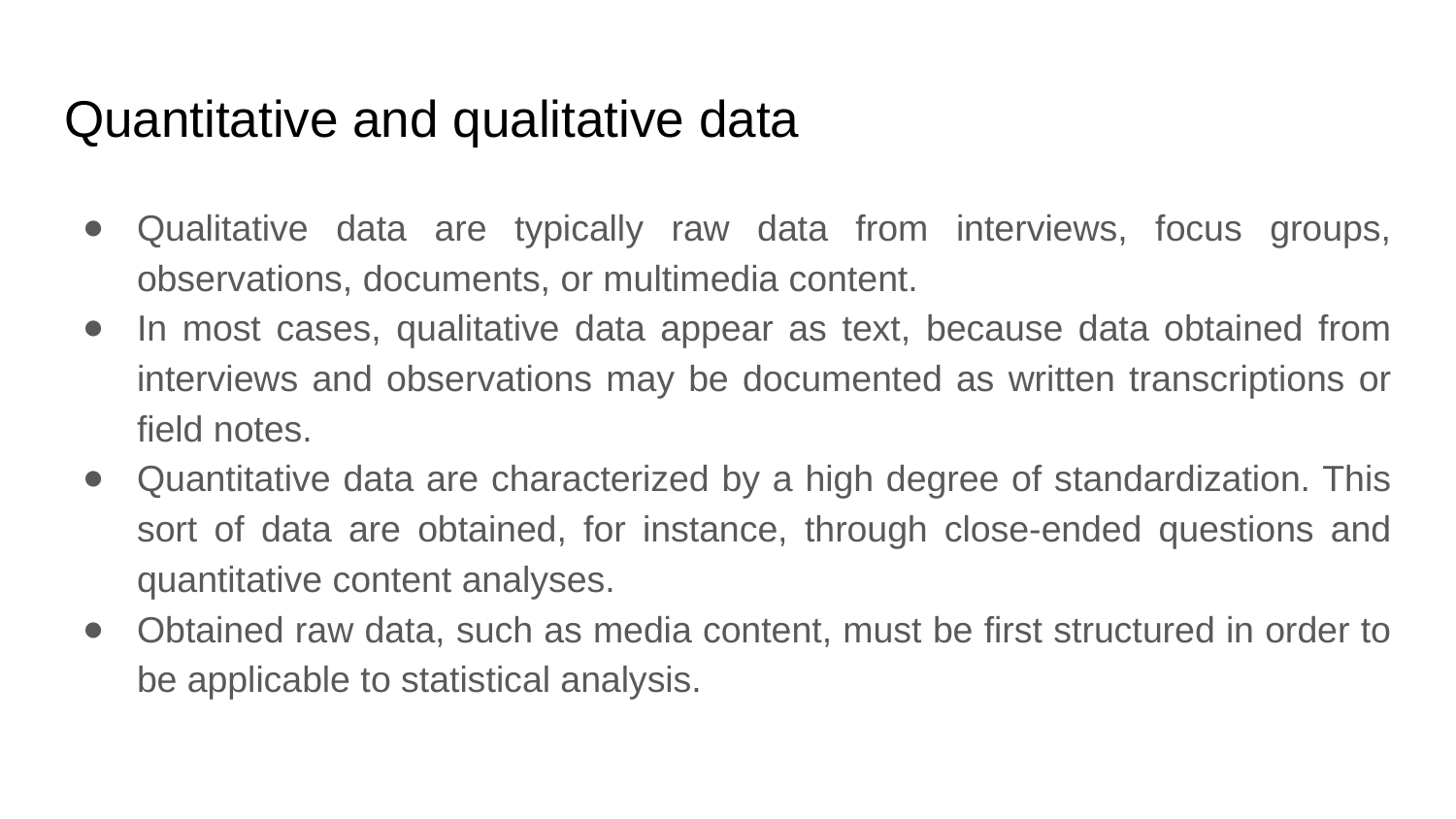

# Quantitative and qualitative data
Qualitative data are typically raw data from interviews, focus groups, observations, documents, or multimedia content.
In most cases, qualitative data appear as text, because data obtained from interviews and observations may be documented as written transcriptions or field notes.
Quantitative data are characterized by a high degree of standardization. This sort of data are obtained, for instance, through close-ended questions and quantitative content analyses.
Obtained raw data, such as media content, must be first structured in order to be applicable to statistical analysis.